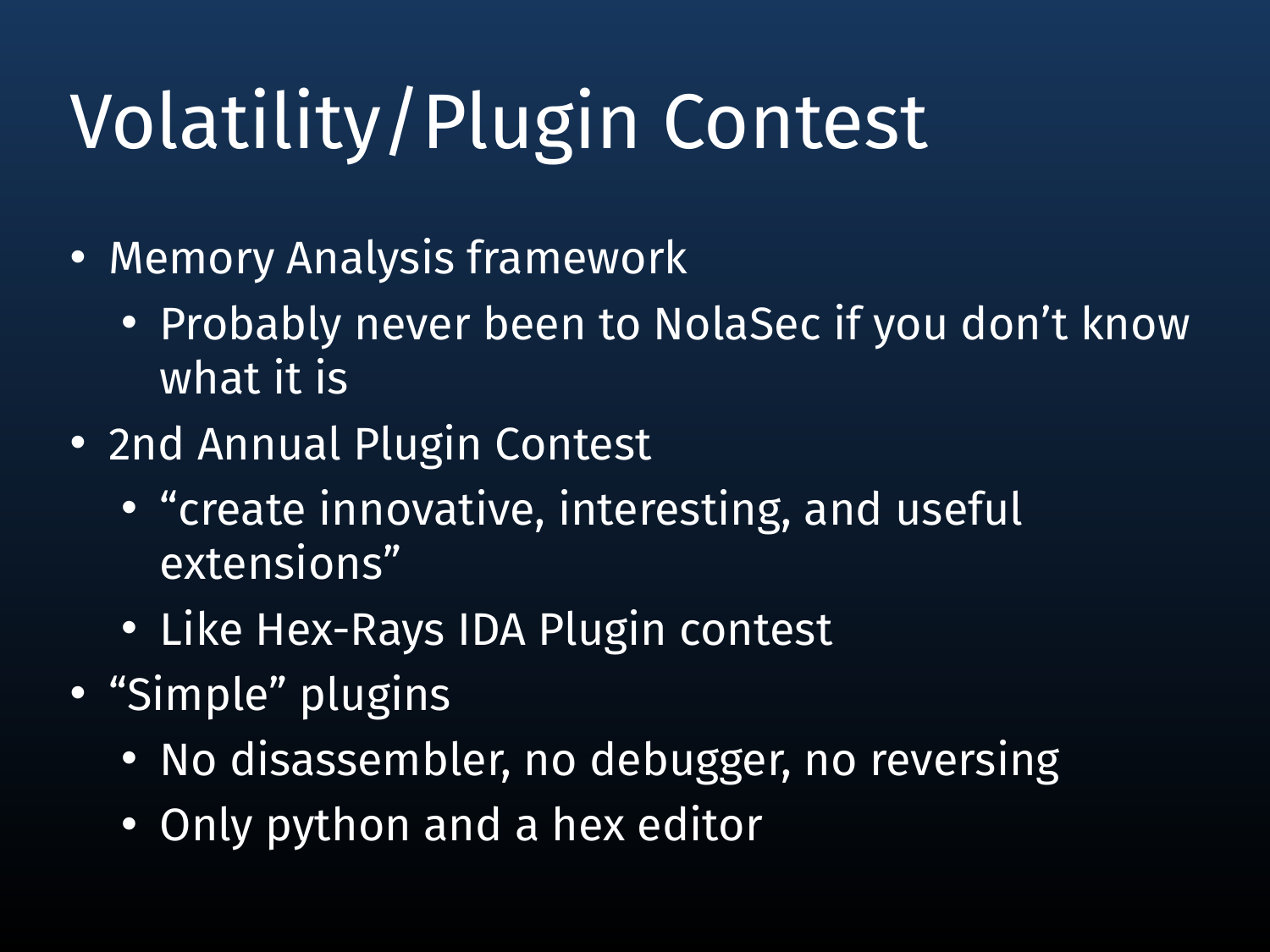

# Volatility/Plugin Contest
Memory Analysis framework
Probably never been to NolaSec if you don’t know what it is
2nd Annual Plugin Contest
“create innovative, interesting, and useful extensions”
Like Hex-Rays IDA Plugin contest
“Simple” plugins
No disassembler, no debugger, no reversing
Only python and a hex editor
3